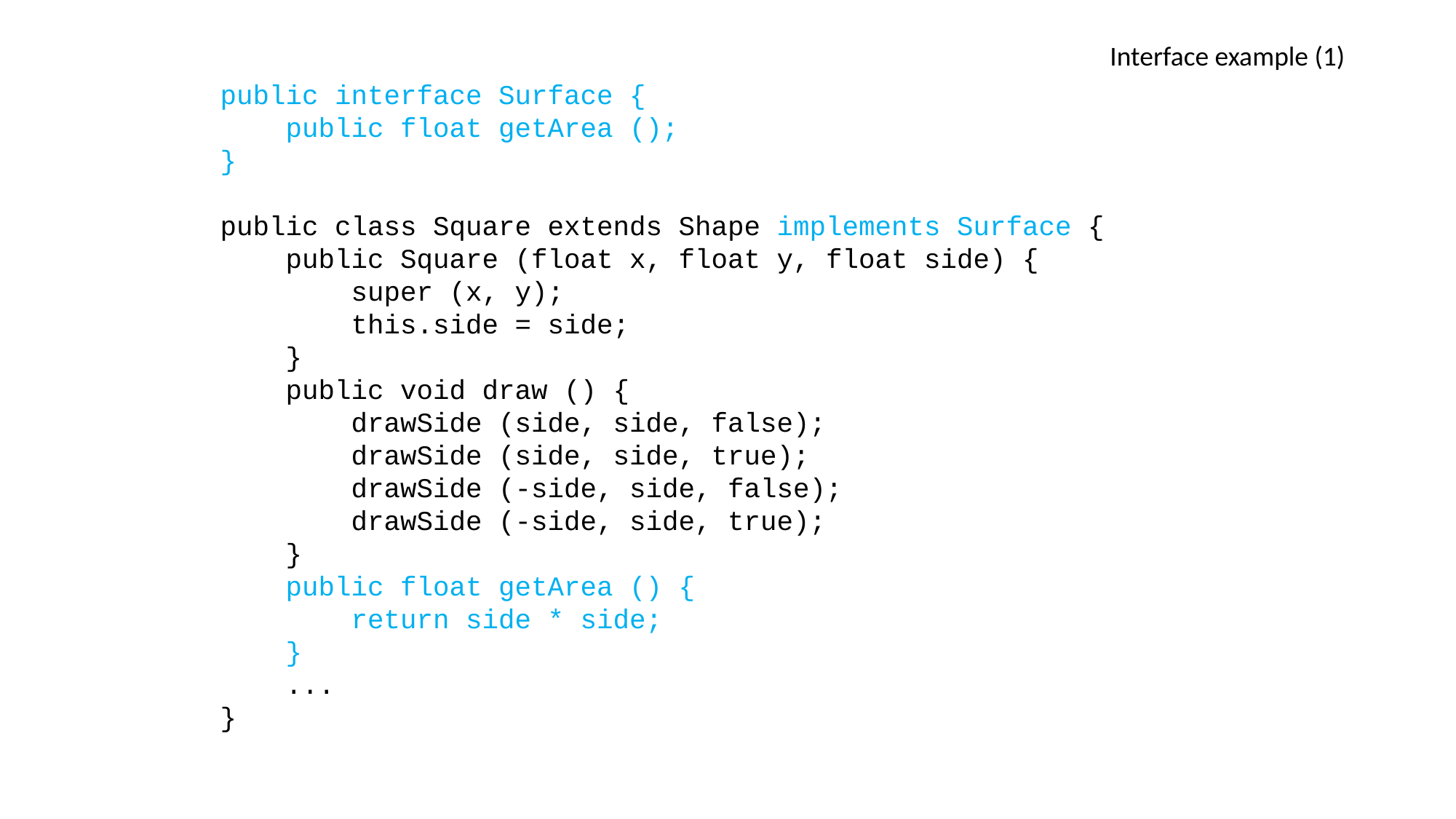

Interface example (1)
public interface Surface {
    public float getArea ();
}

public class Square extends Shape implements Surface {
    public Square (float x, float y, float side) {
        super (x, y);
        this.side = side;
    }
    public void draw () {
        drawSide (side, side, false);
        drawSide (side, side, true);
        drawSide (-side, side, false);
        drawSide (-side, side, true);
    }
    public float getArea () {
        return side * side;
    }
    ...
}